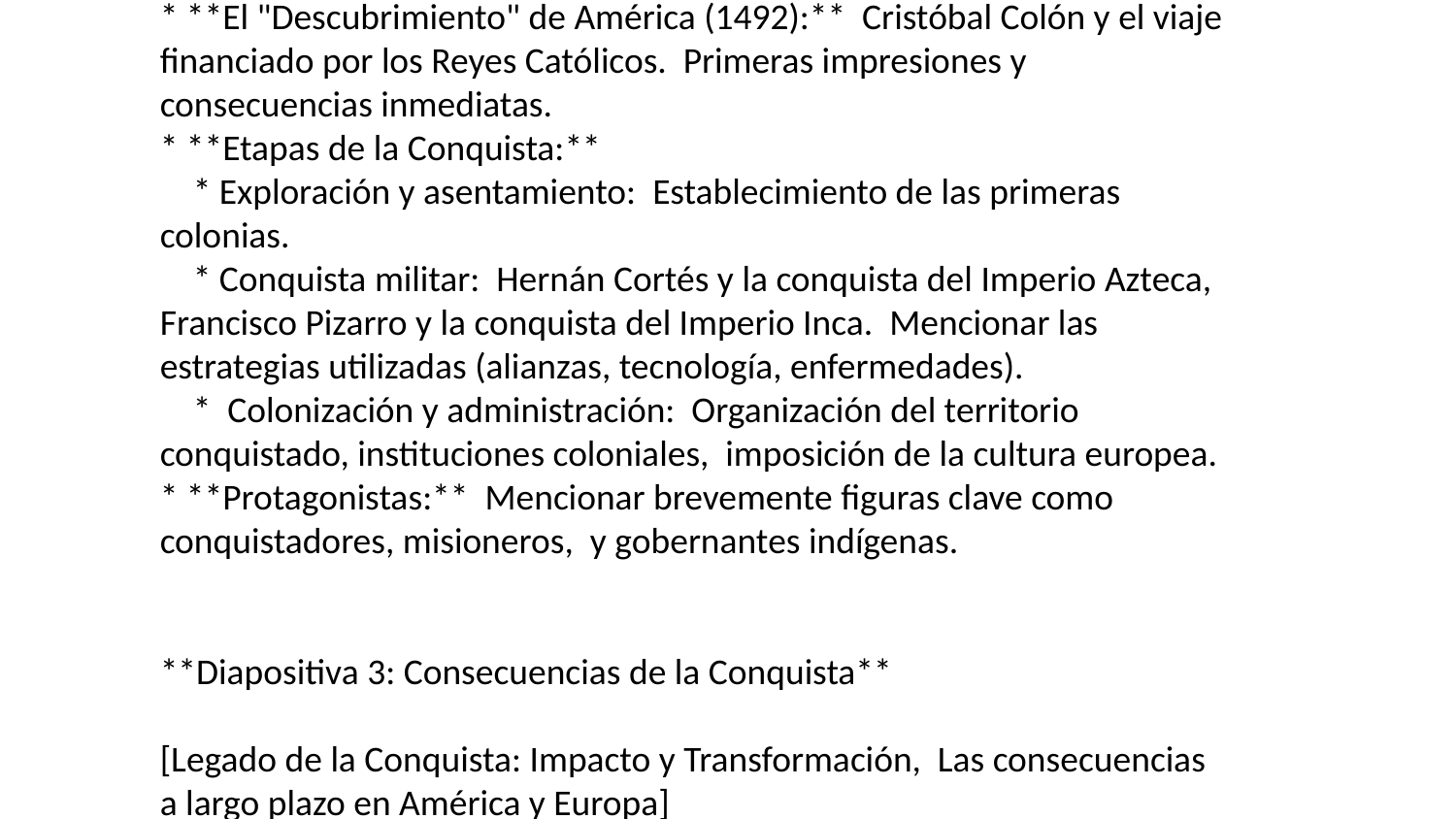

## Esquema para 3 diapositivas sobre la Conquista de América

**Diapositiva 1: El Contexto Previo a la Conquista**

[Contexto Previo a la Conquista,  Europa en el siglo XV y América antes del contacto]

* **Europa en el siglo XV:**
    * Expansión europea: Búsqueda de nuevas rutas comerciales hacia Oriente (especias, seda, etc.).
    * Avances tecnológicos: Navegación (carabela, brújula, astrolabio), cartografía, imprenta.
    *  Contexto sociopolítico:  Centralización del poder en las monarquías, espíritu de la Reconquista.
* **América antes del contacto:**
    * Diversidad de culturas y civilizaciones: Imperios Azteca, Inca, Maya, etc.  Mencionar ejemplos de desarrollo en arquitectura, agricultura, astronomía.
    *  Organización social y política:  Descripción breve de la estructura social y política de las civilizaciones más relevantes.
    *  Recursos y riquezas del continente.

**Diapositiva 2: El Proceso de Conquista**

[La Conquista: Encuentro y Dominio,  Las etapas principales de la conquista y sus protagonistas]

* **El "Descubrimiento" de América (1492):**  Cristóbal Colón y el viaje financiado por los Reyes Católicos.  Primeras impresiones y consecuencias inmediatas.
* **Etapas de la Conquista:**
    * Exploración y asentamiento:  Establecimiento de las primeras colonias.
    * Conquista militar:  Hernán Cortés y la conquista del Imperio Azteca, Francisco Pizarro y la conquista del Imperio Inca.  Mencionar las estrategias utilizadas (alianzas, tecnología, enfermedades).
    *  Colonización y administración:  Organización del territorio conquistado, instituciones coloniales,  imposición de la cultura europea.
* **Protagonistas:**  Mencionar brevemente figuras clave como conquistadores, misioneros,  y gobernantes indígenas.

**Diapositiva 3: Consecuencias de la Conquista**

[Legado de la Conquista: Impacto y Transformación,  Las consecuencias a largo plazo en América y Europa]

* **Impacto en América:**
    * Declive demográfico:  Enfermedades, guerras, trabajos forzados.
    *  Transformación social y cultural:  Sincretismo cultural,  imposición de la religión católica, pérdida de lenguas y tradiciones.
    * Explotación económica:  Sistema de encomiendas,  extracción de recursos,  inicio del comercio triangular.
* **Impacto en Europa:**
    *  Enriquecimiento de las potencias europeas:  Influjo de metales preciosos (oro, plata).
    *  Expansión del comercio y el capitalismo.
    *  Intercambio de productos: Introducción de nuevos alimentos y plantas en Europa (papa, tomate, maíz, etc.).
* **Debate sobre la Conquista:**  Breve mención de la complejidad y las diferentes perspectivas sobre este periodo histórico.